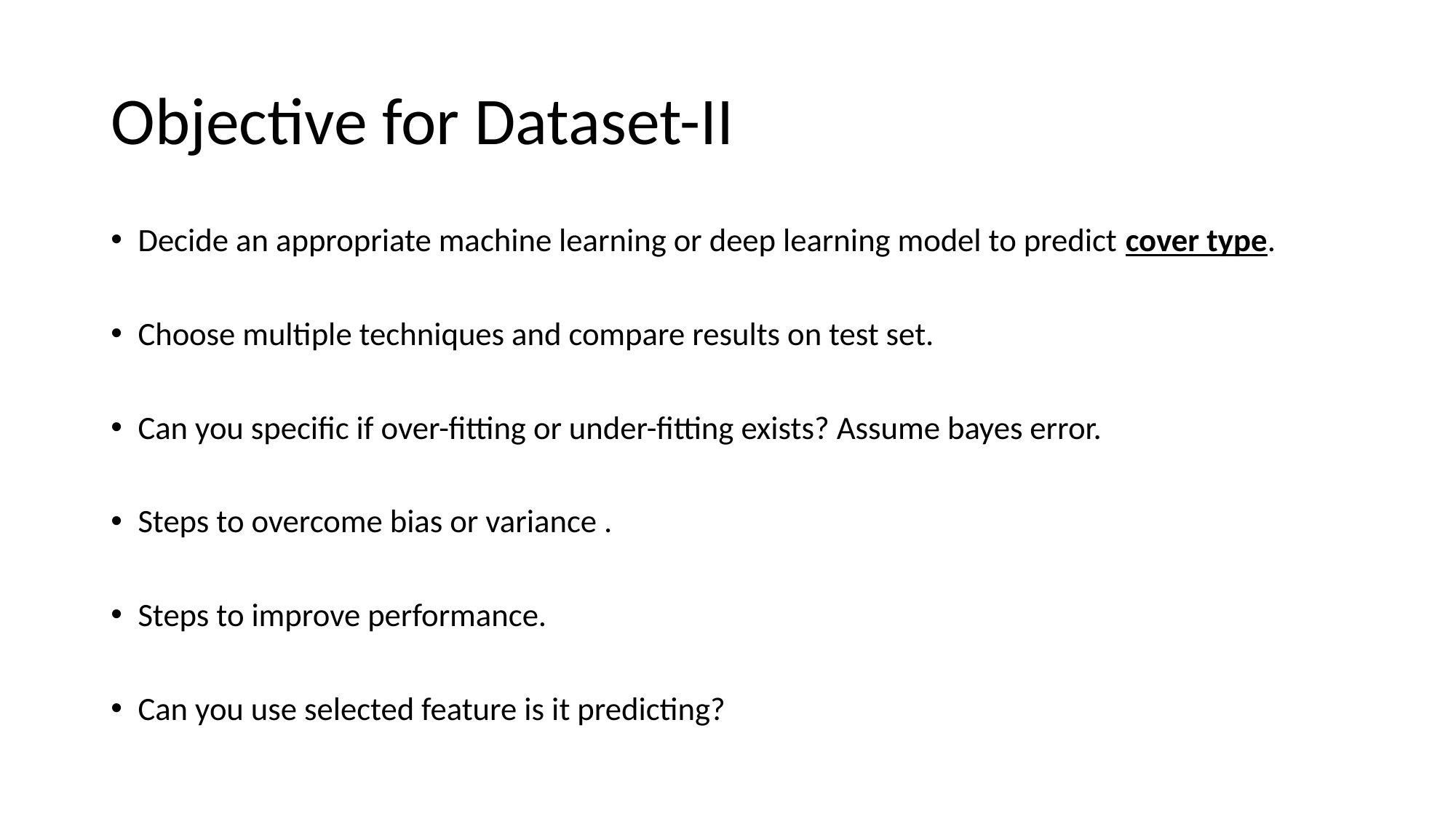

# Objective for Dataset-II
Decide an appropriate machine learning or deep learning model to predict cover type.

Choose multiple techniques and compare results on test set.

Can you specific if over-fitting or under-fitting exists? Assume bayes error.

Steps to overcome bias or variance .

Steps to improve performance.

Can you use selected feature is it predicting?